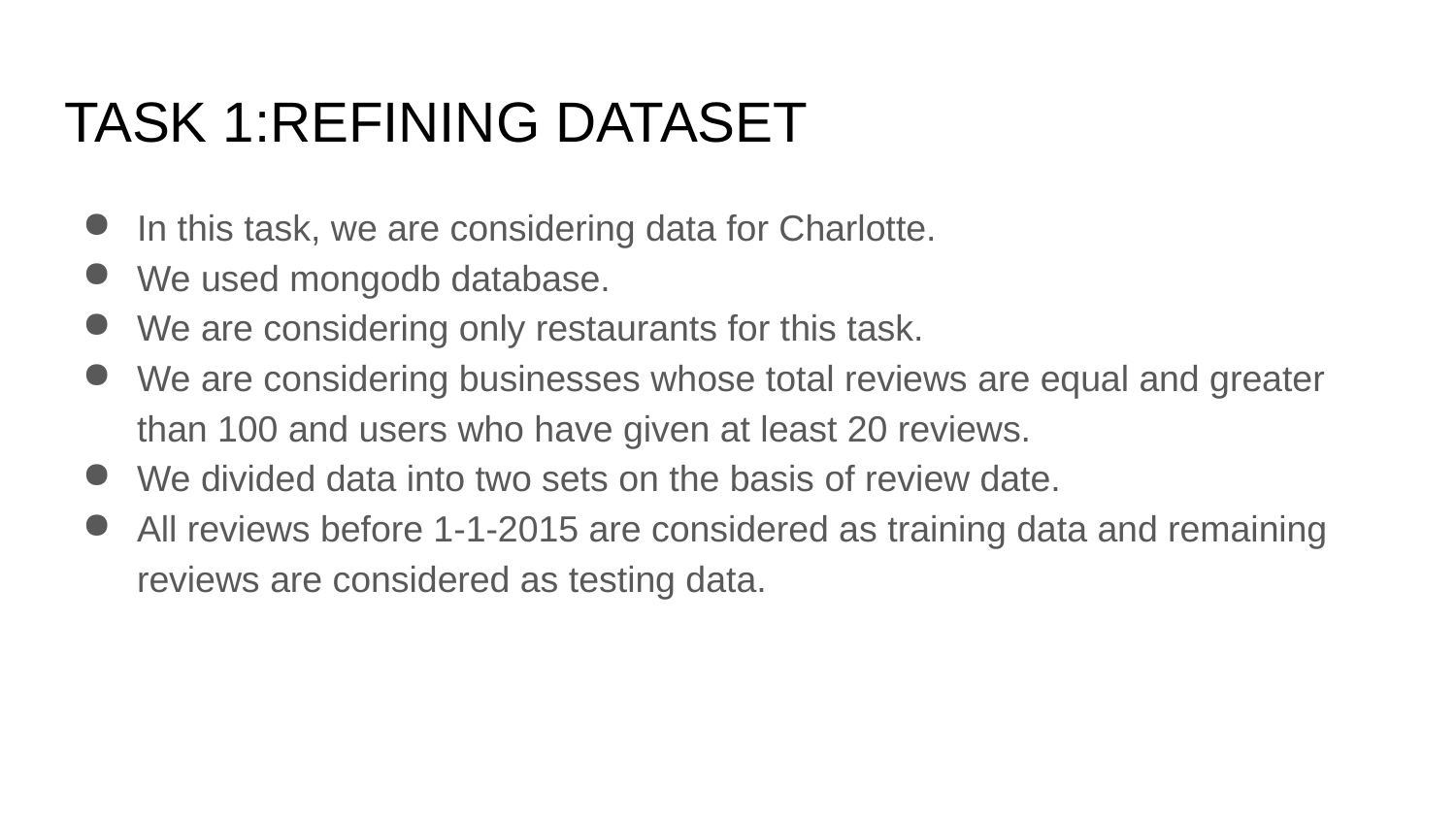

# TASK 1:REFINING DATASET
In this task, we are considering data for Charlotte.
We used mongodb database.
We are considering only restaurants for this task.
We are considering businesses whose total reviews are equal and greater than 100 and users who have given at least 20 reviews.
We divided data into two sets on the basis of review date.
All reviews before 1-1-2015 are considered as training data and remaining reviews are considered as testing data.